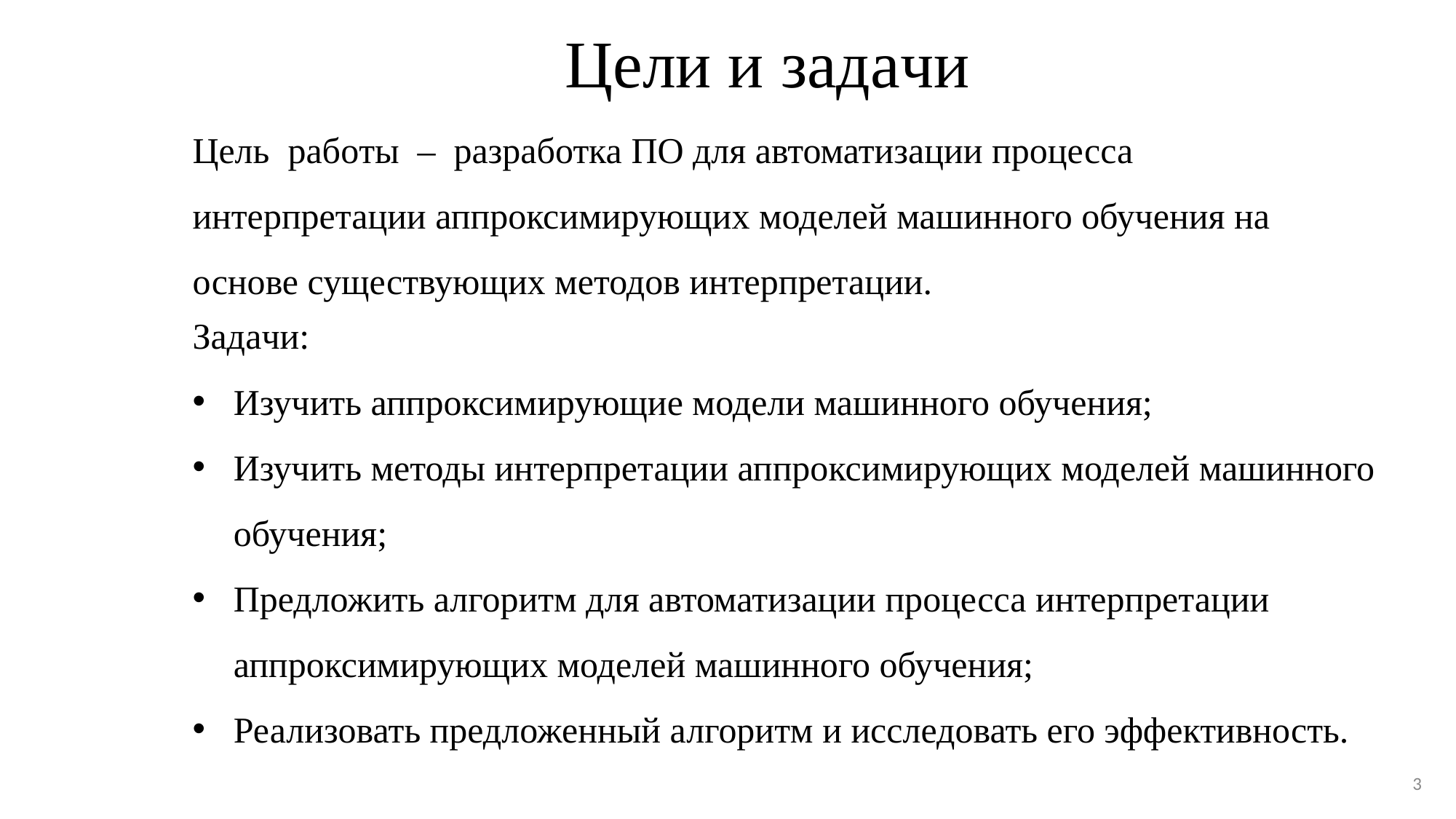

# Цели и задачи
Цель  работы  –  разработка ПО для автоматизации процесса интерпретации аппроксимирующих моделей машинного обучения на основе существующих методов интерпретации.
Задачи:
Изучить аппроксимирующие модели машинного обучения;
Изучить методы интерпретации аппроксимирующих моделей машинного обучения;
Предложить алгоритм для автоматизации процесса интерпретации аппроксимирующих моделей машинного обучения;
Реализовать предложенный алгоритм и исследовать его эффективность.
3